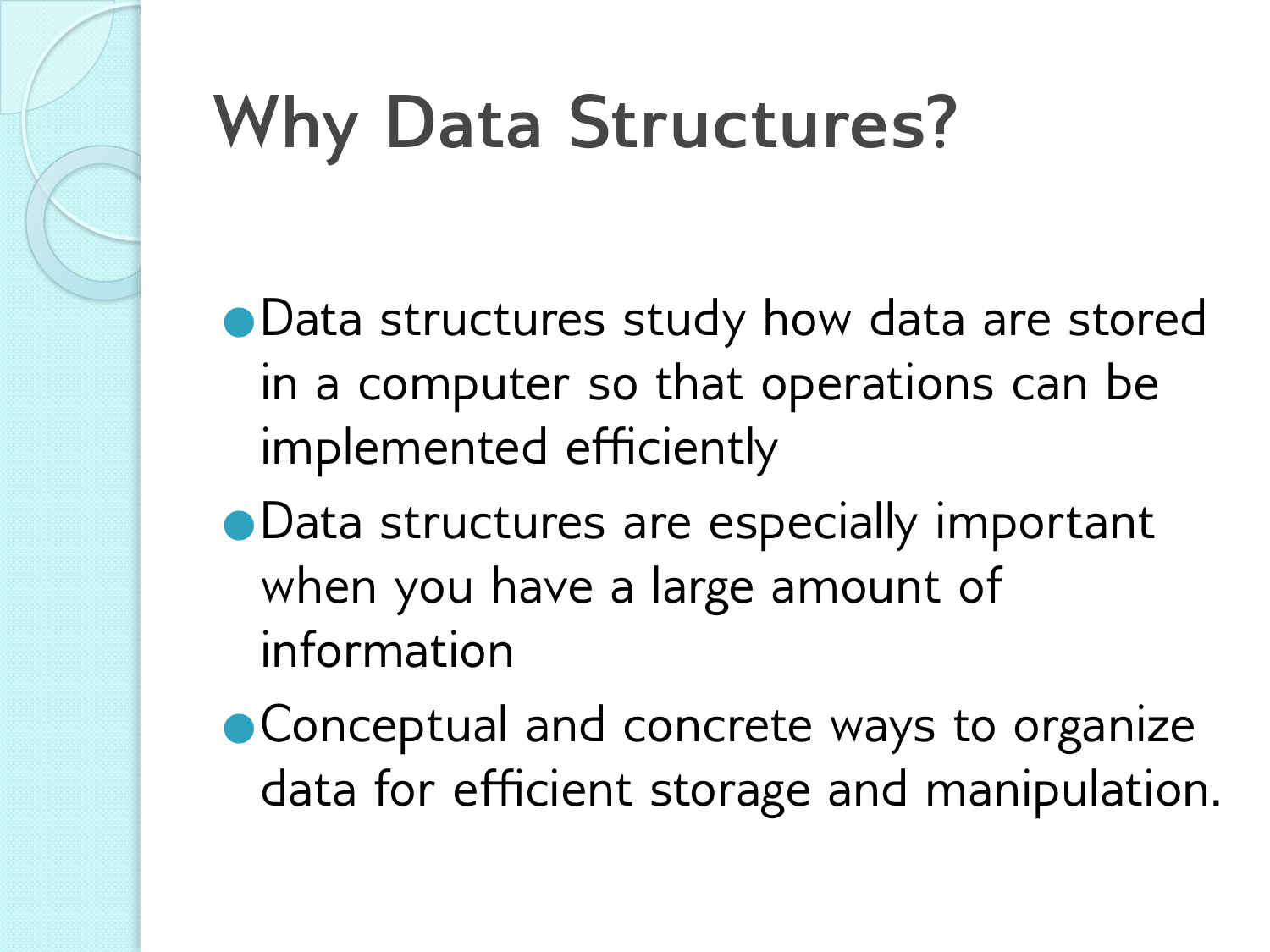

# Why Data Structures?

Data structures study how data are stored in a computer so that operations can be implemented efficiently
Data structures are especially important when you have a large amount of information
Conceptual and concrete ways to organize data for efficient storage and manipulation.